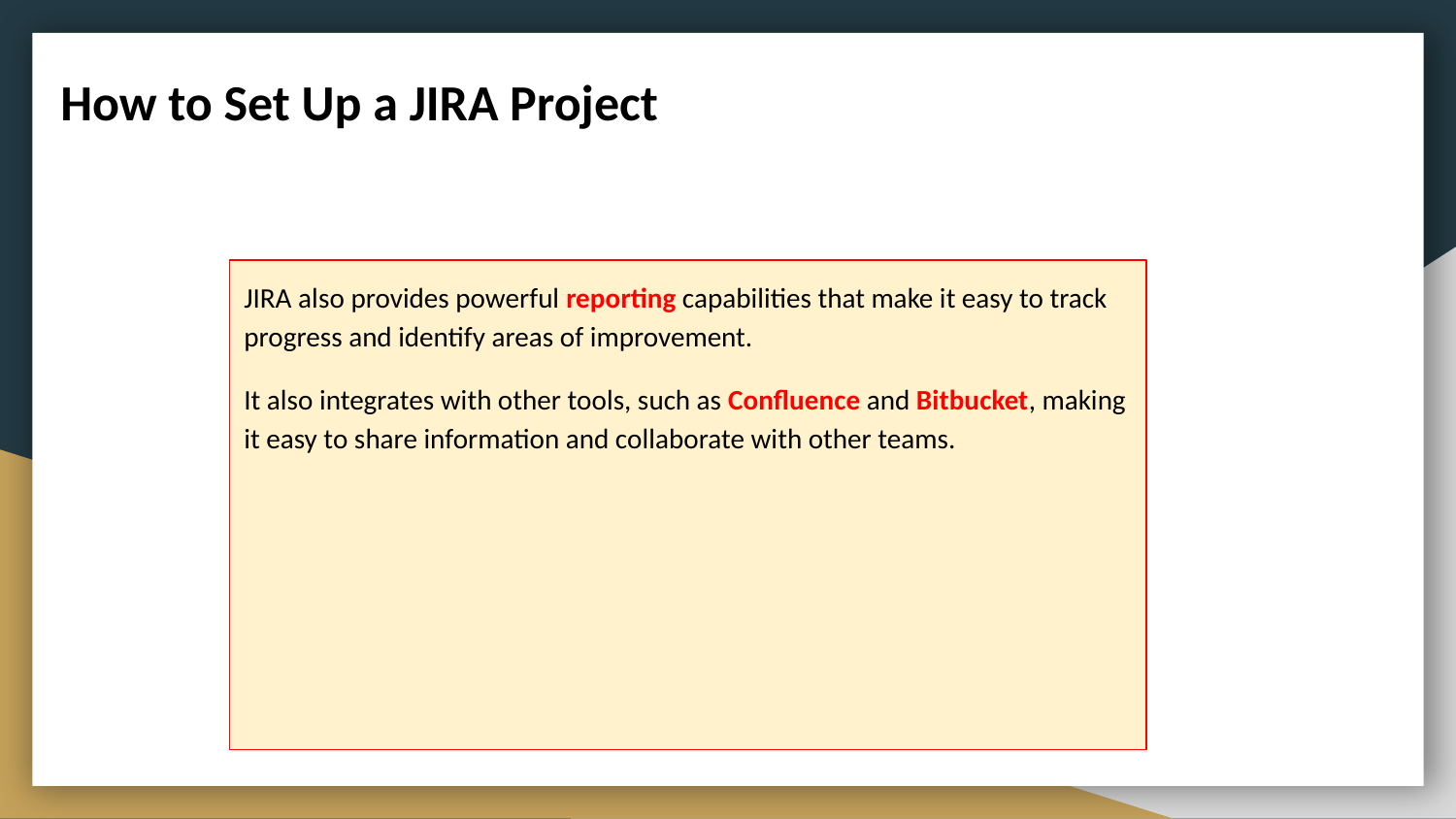

How to Set Up a JIRA Project
JIRA also provides powerful reporting capabilities that make it easy to track progress and identify areas of improvement.
It also integrates with other tools, such as Confluence and Bitbucket, making it easy to share information and collaborate with other teams.